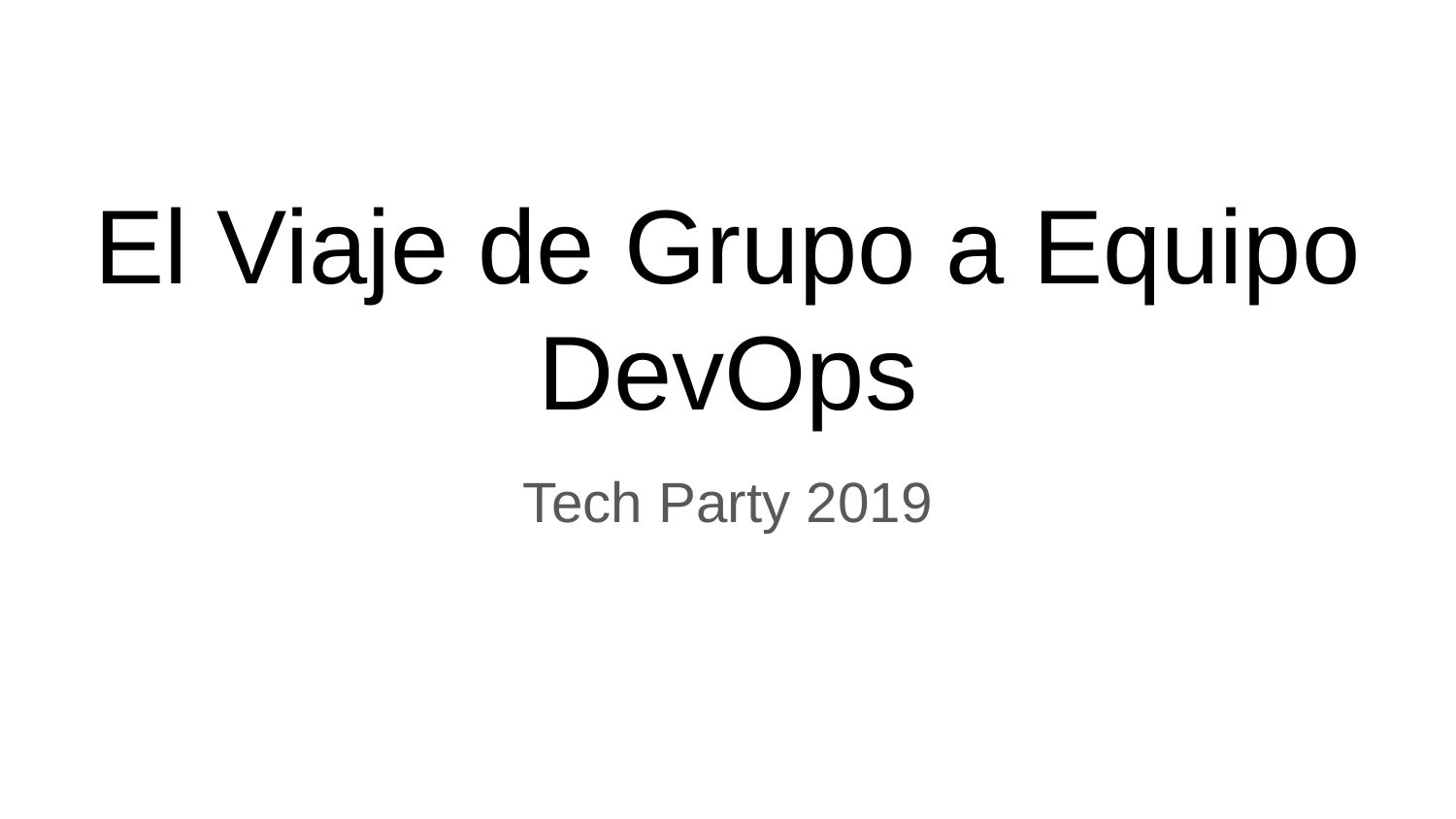

# El Viaje de Grupo a Equipo DevOps
Tech Party 2019